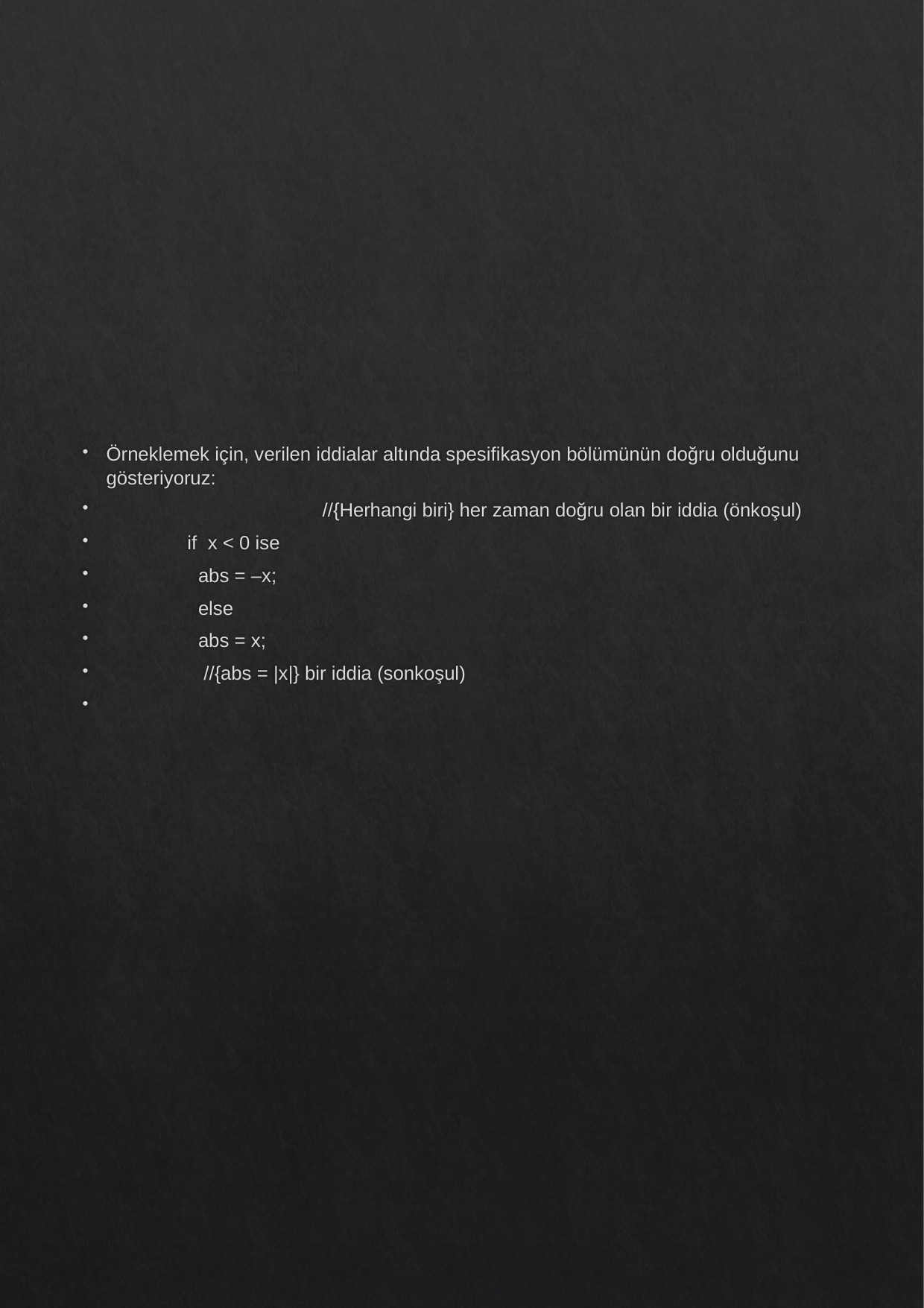

Örneklemek için, verilen iddialar altında spesifikasyon bölümünün doğru olduğunu gösteriyoruz:
                                        //{Herhangi biri} her zaman doğru olan bir iddia (önkoşul)
               if  x < 0 ise
                 abs = –x;
                 else
                 abs = x;
                  //{abs = |x|} bir iddia (sonkoşul)